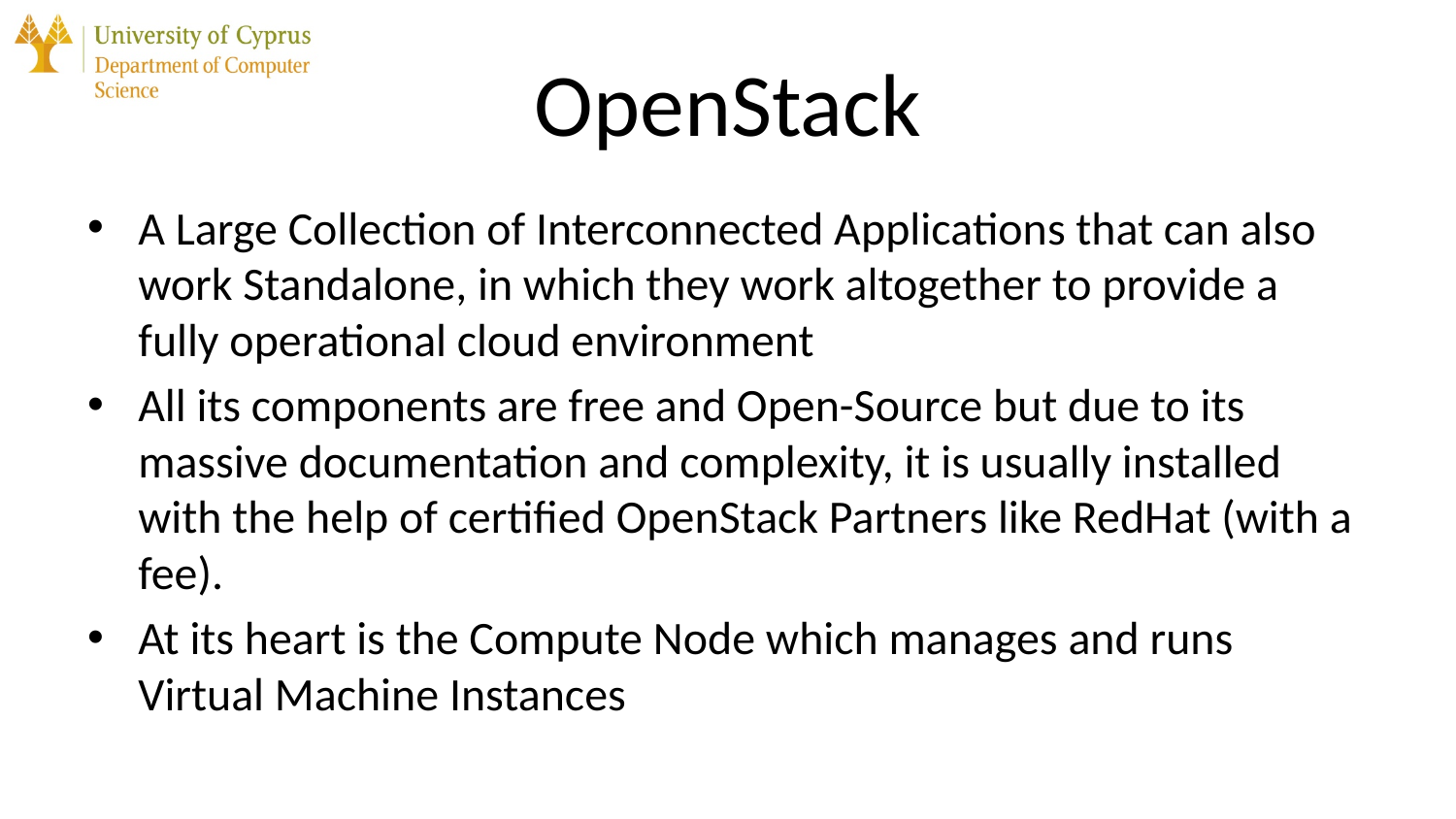

# OpenStack
A Large Collection of Interconnected Applications that can also work Standalone, in which they work altogether to provide a fully operational cloud environment
All its components are free and Open-Source but due to its massive documentation and complexity, it is usually installed with the help of certified OpenStack Partners like RedHat (with a fee).
At its heart is the Compute Node which manages and runs Virtual Machine Instances